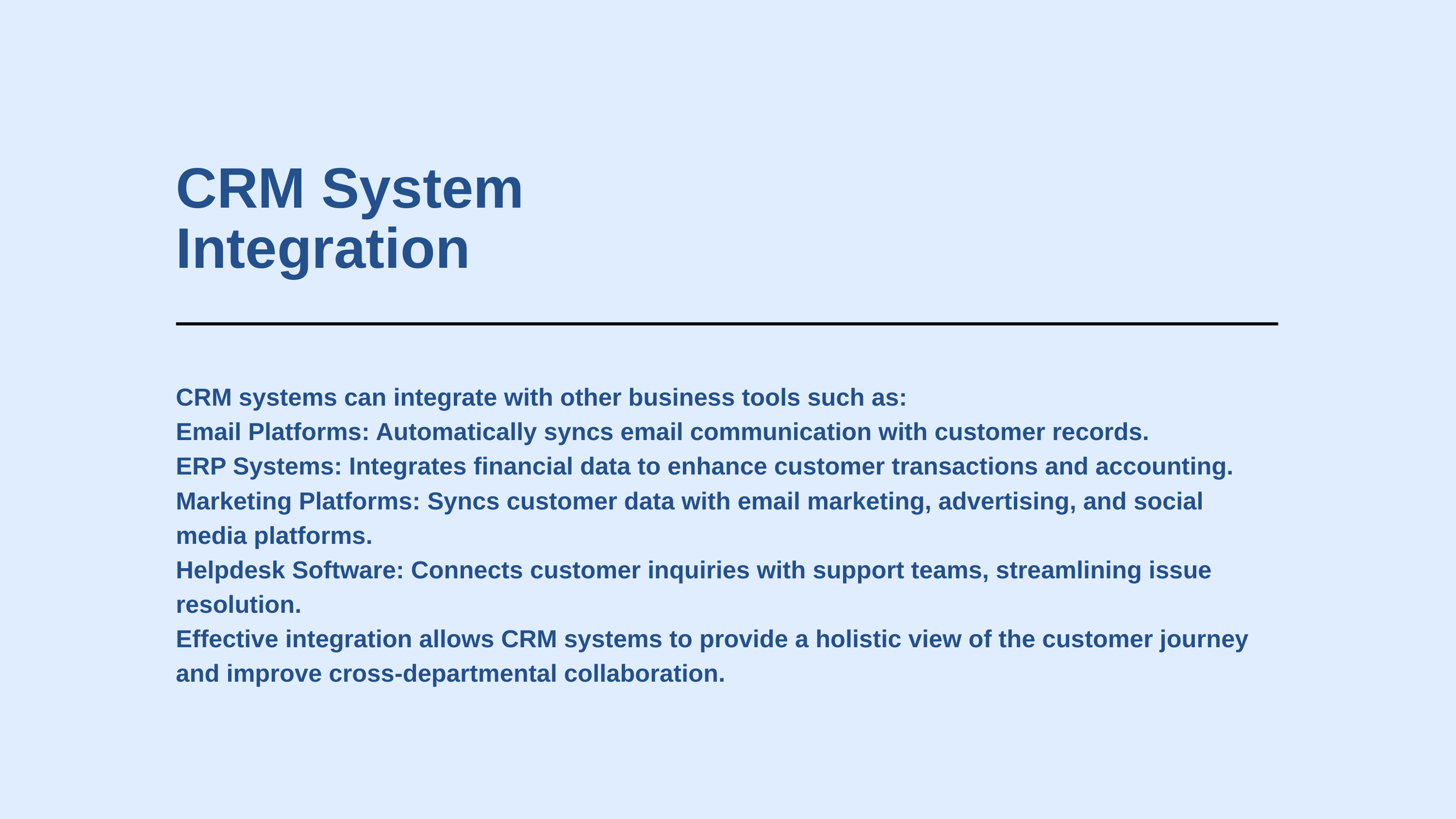

CRM System Integration

CRM systems can integrate with other business tools such as:
Email Platforms: Automatically syncs email communication with customer records.
ERP Systems: Integrates financial data to enhance customer transactions and accounting.
Marketing Platforms: Syncs customer data with email marketing, advertising, and social media platforms.
Helpdesk Software: Connects customer inquiries with support teams, streamlining issue resolution.
Effective integration allows CRM systems to provide a holistic view of the customer journey and improve cross-departmental collaboration.